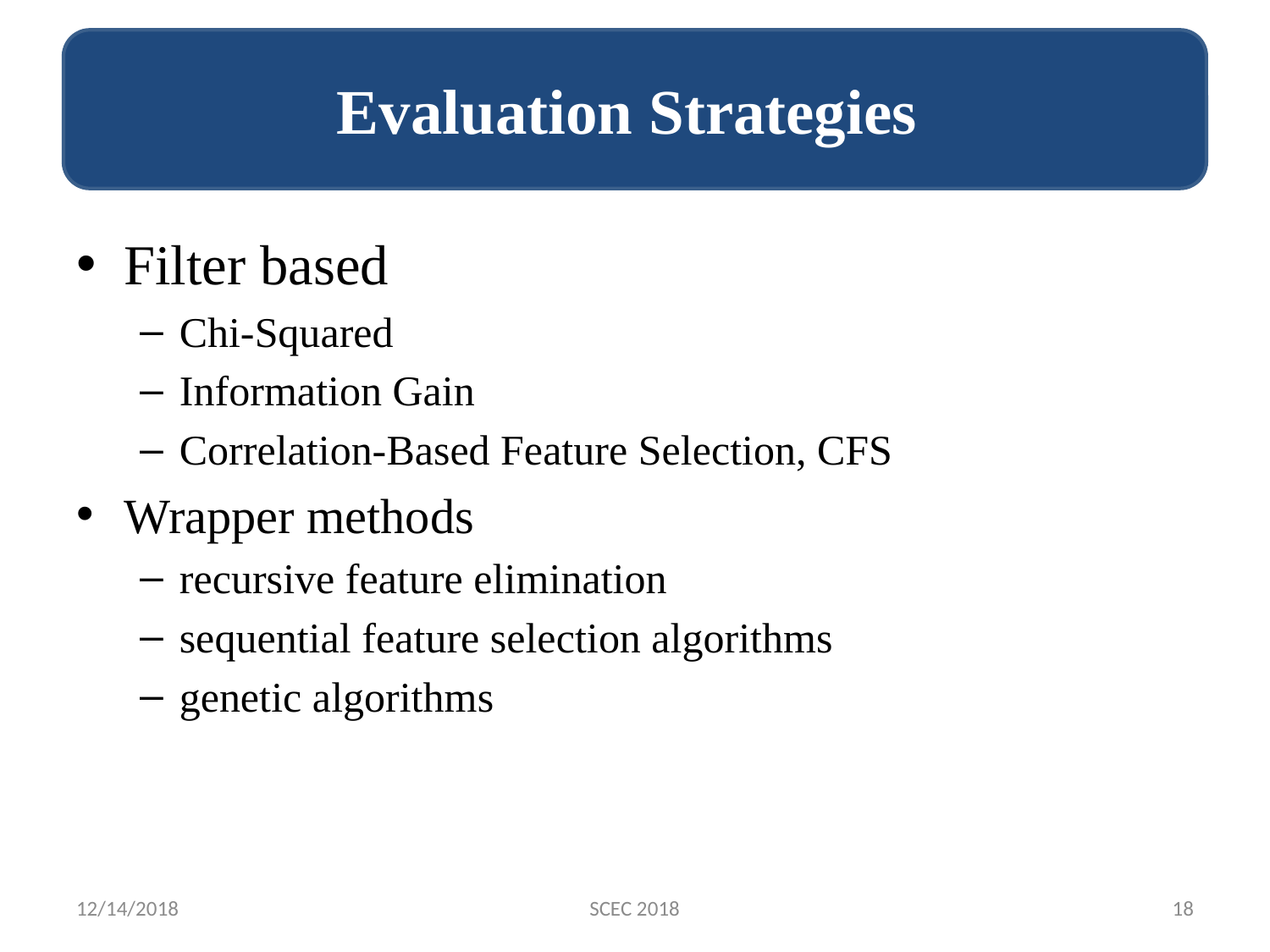

Evaluation Strategies
# Evaluation Strategies
Filter based
Chi-Squared
Information Gain
Correlation-Based Feature Selection, CFS
Wrapper methods
recursive feature elimination
sequential feature selection algorithms
genetic algorithms

12/14/2018
SCEC 2018
18